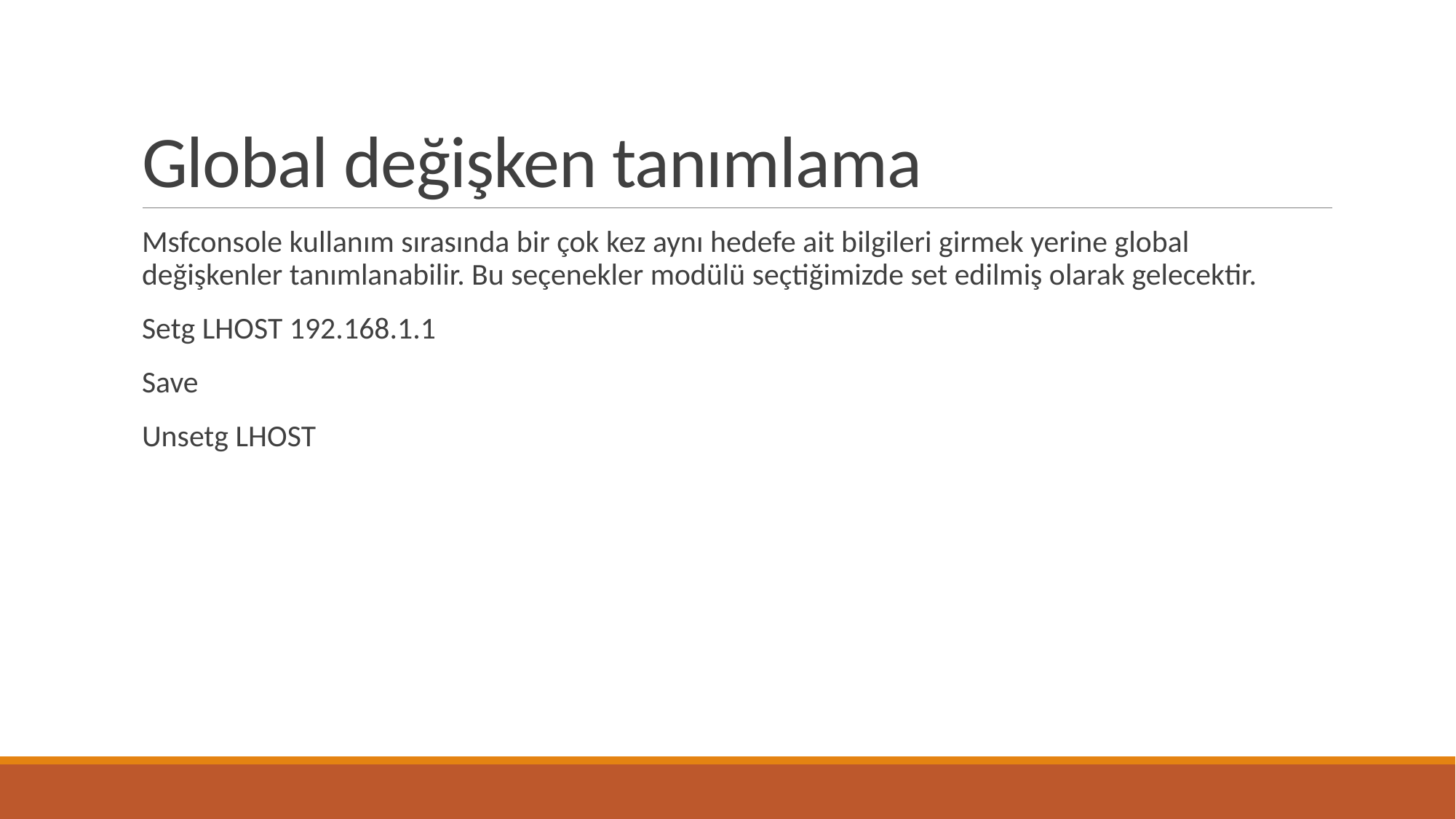

# Global değişken tanımlama
Msfconsole kullanım sırasında bir çok kez aynı hedefe ait bilgileri girmek yerine global değişkenler tanımlanabilir. Bu seçenekler modülü seçtiğimizde set edilmiş olarak gelecektir.
Setg LHOST 192.168.1.1
Save
Unsetg LHOST